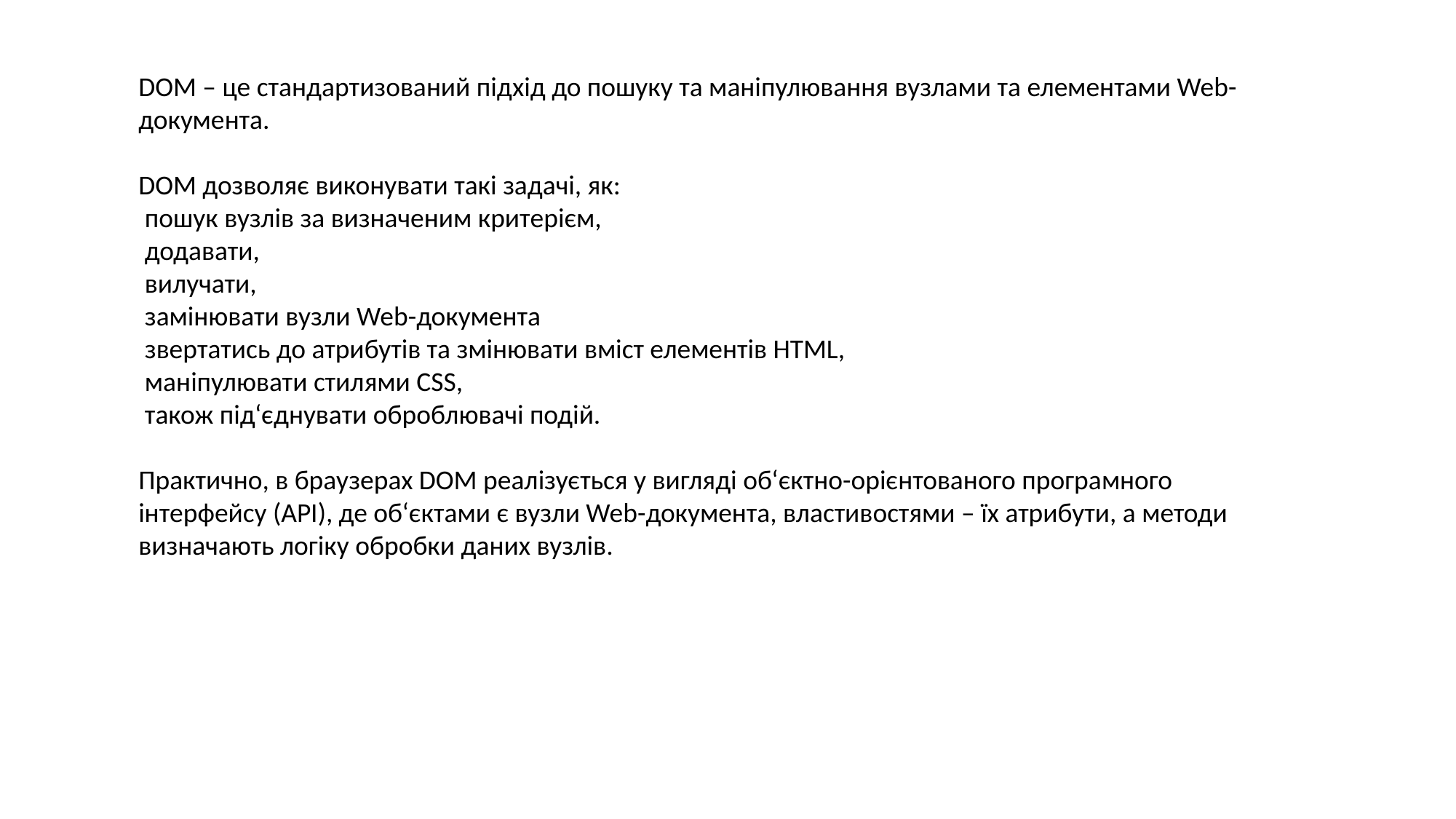

DOM – це стандартизований підхід до пошуку та маніпулювання вузлами та елементами Web-документа.

DOM дозволяє виконувати такі задачі, як:
 пошук вузлів за визначеним критерієм,
 додавати,
 вилучати,
 замінювати вузли Web-документа
 звертатись до атрибутів та змінювати вміст елементів HTML,
 маніпулювати стилями CSS,
 також під‘єднувати оброблювачі подій.

Практично, в браузерах DOM реалізується у вигляді об‘єктно-орієнтованого програмного інтерфейсу (API), де об‘єктами є вузли Web-документа, властивостями – їх атрибути, а методи визначають логіку обробки даних вузлів.